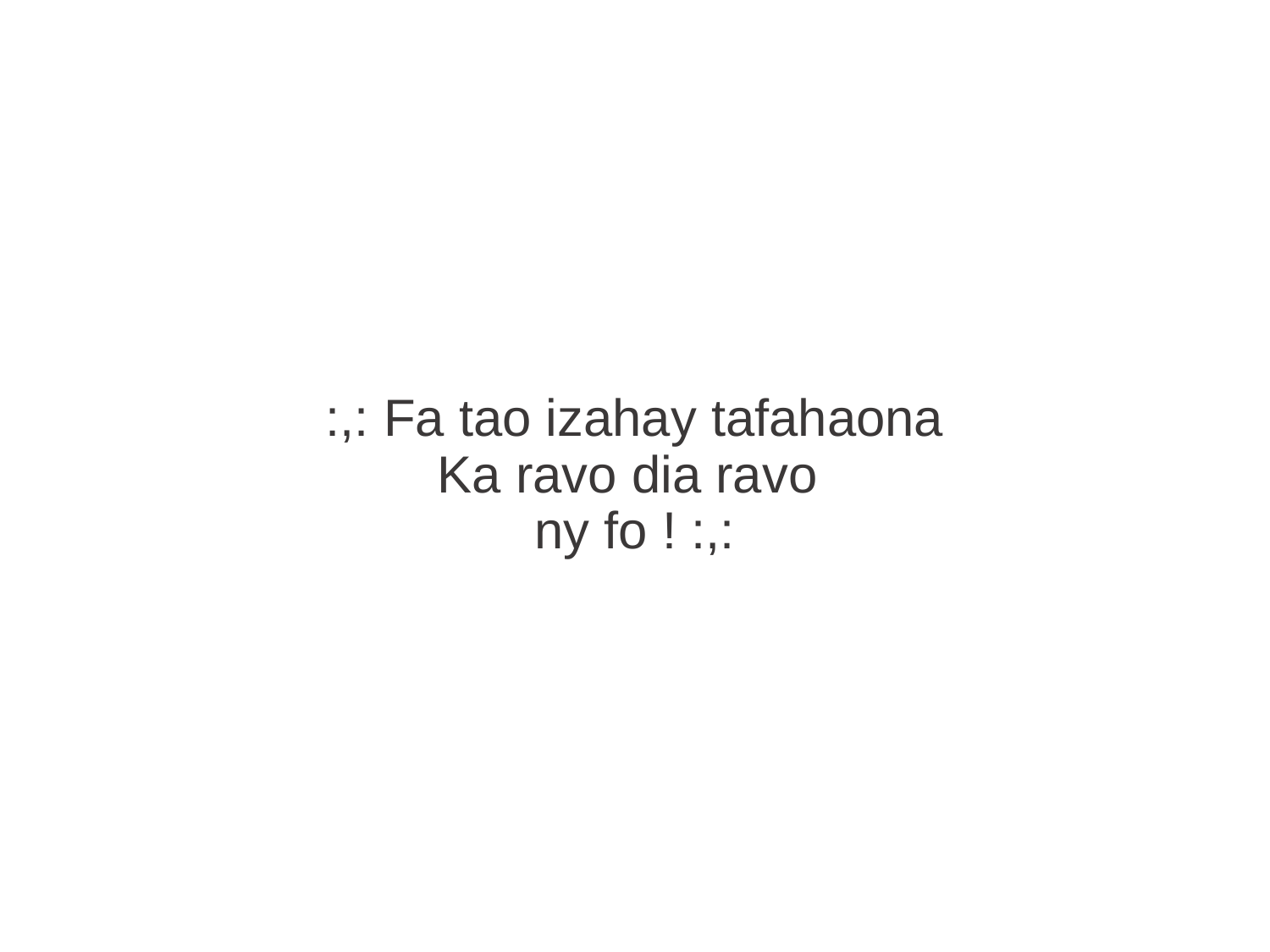

:,: Fa tao izahay tafahaona
Ka ravo dia ravo
ny fo ! :,: